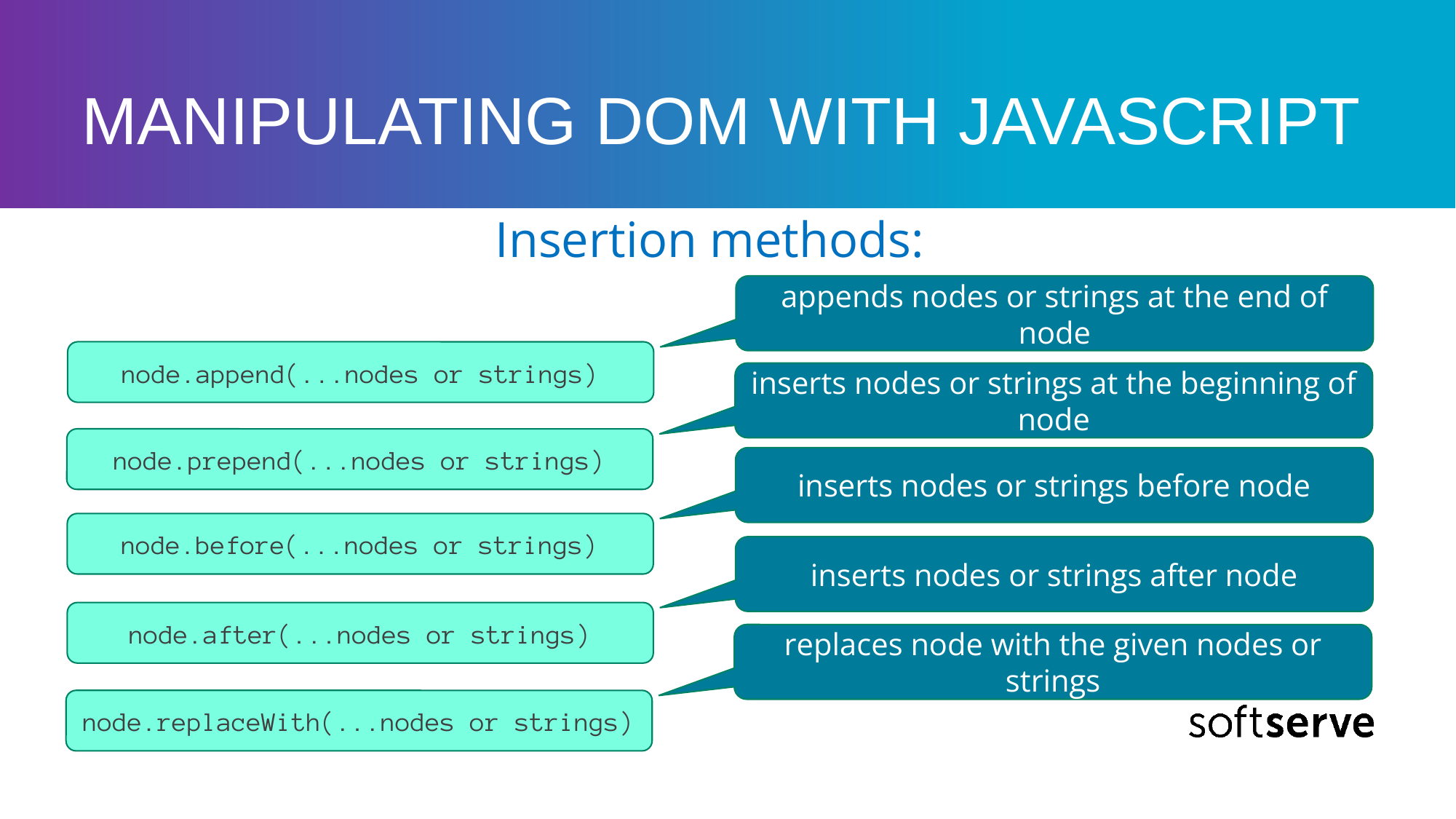

# MANIPULATING DOM WITH JAVASCRIPT
Insertion methods:
appends nodes or strings at the end of node
node.append(...nodes or strings)
inserts nodes or strings at the beginning of node
node.prepend(...nodes or strings)
inserts nodes or strings before node
node.before(...nodes or strings)
inserts nodes or strings after node
node.after(...nodes or strings)
replaces node with the given nodes or strings
node.replaceWith(...nodes or strings)